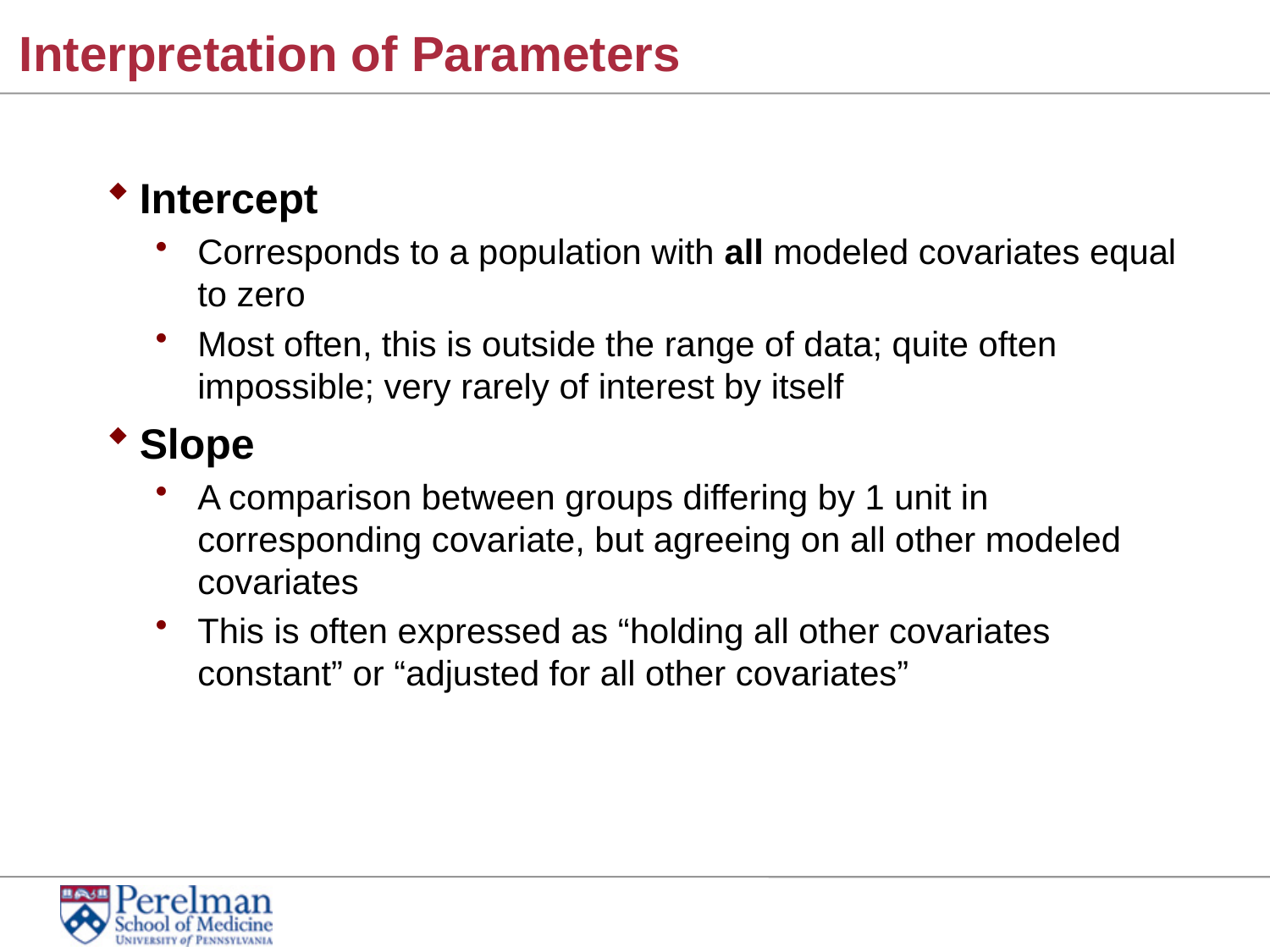

# Interpretation of Parameters
Intercept
Corresponds to a population with all modeled covariates equal to zero
Most often, this is outside the range of data; quite often impossible; very rarely of interest by itself
Slope
A comparison between groups differing by 1 unit in corresponding covariate, but agreeing on all other modeled covariates
This is often expressed as “holding all other covariates constant” or “adjusted for all other covariates”